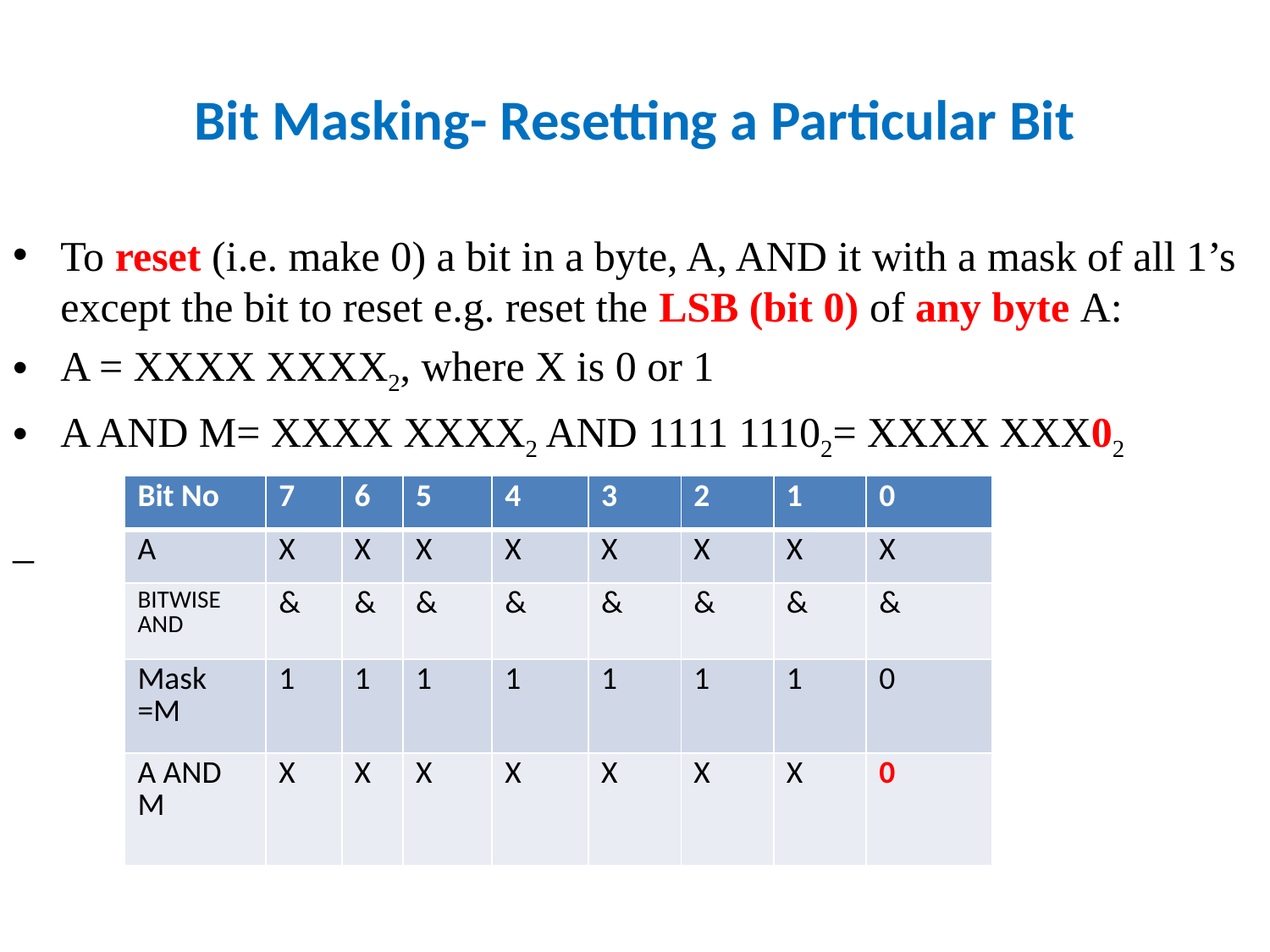

# Bit Masking- Resetting a Particular Bit
To reset (i.e. make 0) a bit in a byte, A, AND it with a mask of all 1’s except the bit to reset e.g. reset the LSB (bit 0) of any byte A:
A = XXXX XXXX2, where X is 0 or 1
A AND M= XXXX XXXX2 AND 1111 11102= XXXX XXX02

–

| Bit No | 7 | 6 | 5 | 4 | 3 | 2 | 1 | 0 |
| --- | --- | --- | --- | --- | --- | --- | --- | --- |
| A | X | X | X | X | X | X | X | X |
| BITWISE AND | & | & | & | & | & | & | & | & |
| Mask =M | 1 | 1 | 1 | 1 | 1 | 1 | 1 | 0 |
| A AND M | X | X | X | X | X | X | X | 0 |